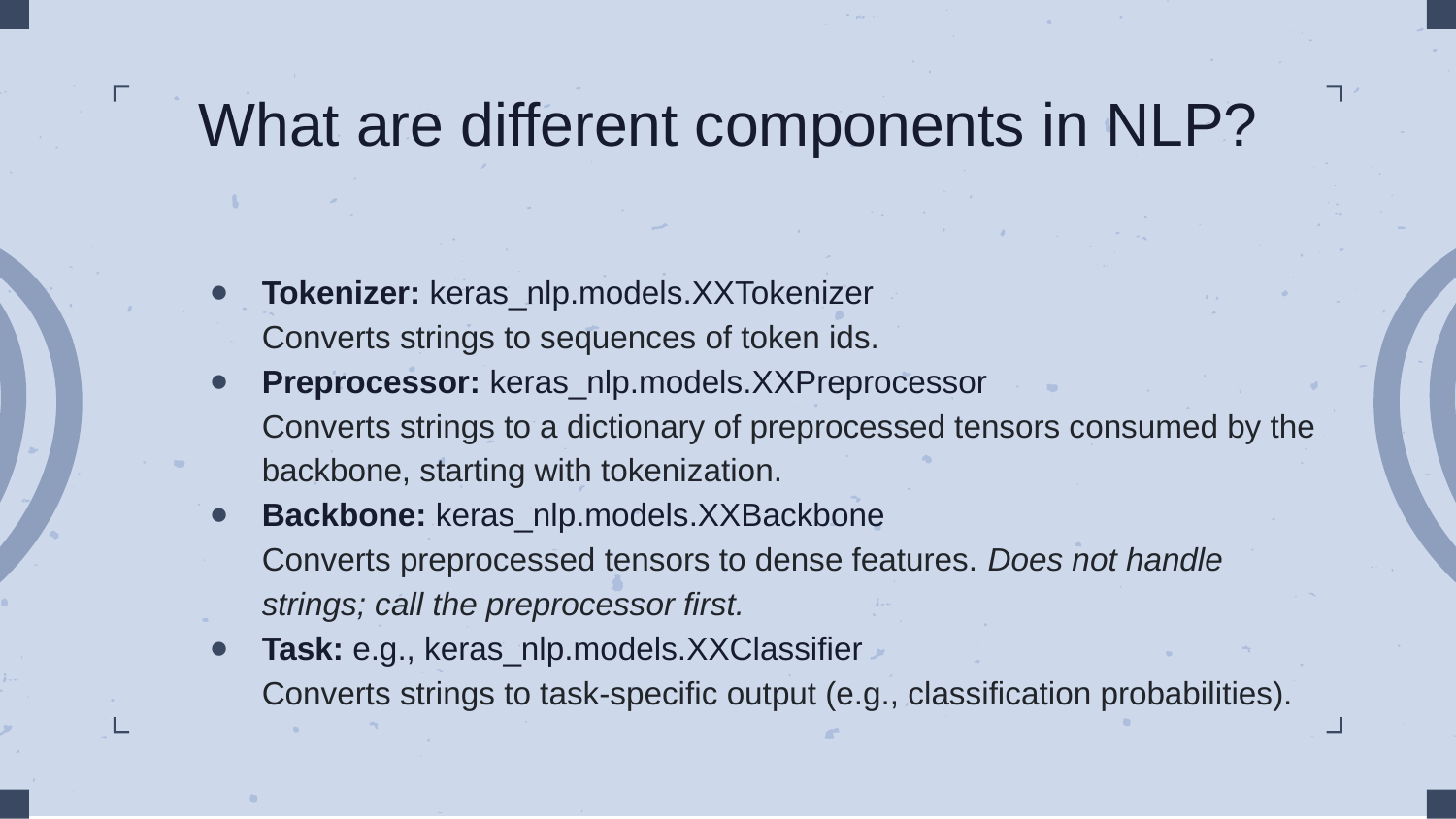

# What are different components in NLP?
Tokenizer: keras_nlp.models.XXTokenizer
Converts strings to sequences of token ids.
Preprocessor: keras_nlp.models.XXPreprocessor
Converts strings to a dictionary of preprocessed tensors consumed by the backbone, starting with tokenization.
Backbone: keras_nlp.models.XXBackbone
Converts preprocessed tensors to dense features. Does not handle strings; call the preprocessor first.
Task: e.g., keras_nlp.models.XXClassifier
Converts strings to task-specific output (e.g., classification probabilities).